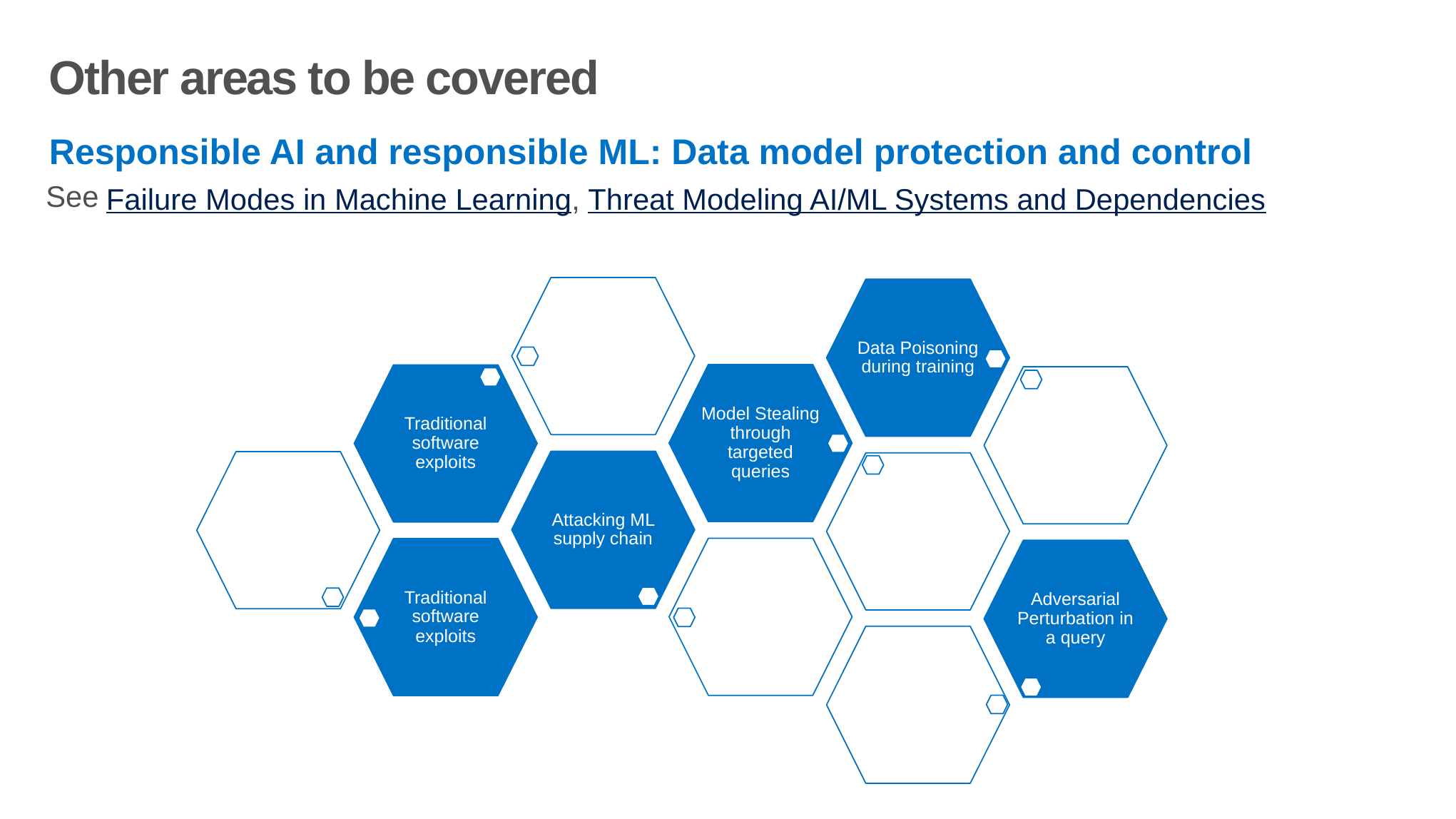

# Other areas to be covered
Responsible AI and responsible ML: Data model protection and control

See
Failure Modes in Machine Learning, Threat Modeling AI/ML Systems and Dependencies
Traditional software exploits
Attacking ML supply chain
Traditional software exploits
Model Stealing through targeted queries
Data Poisoning during training
Adversarial Perturbation in a query